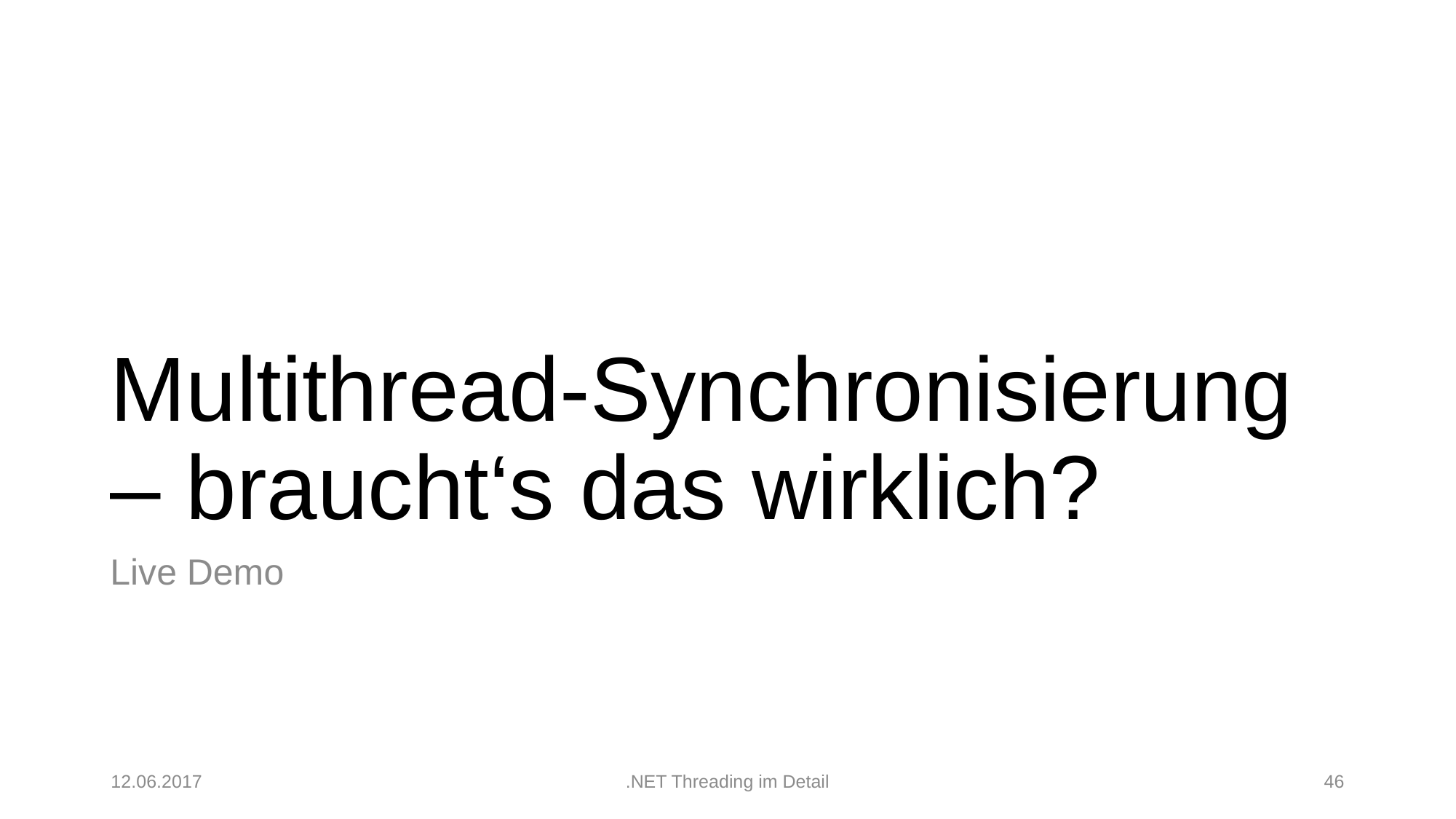

# Multithread-Synchronisierung – braucht‘s das wirklich?
Live Demo
12.06.2017
.NET Threading im Detail
46